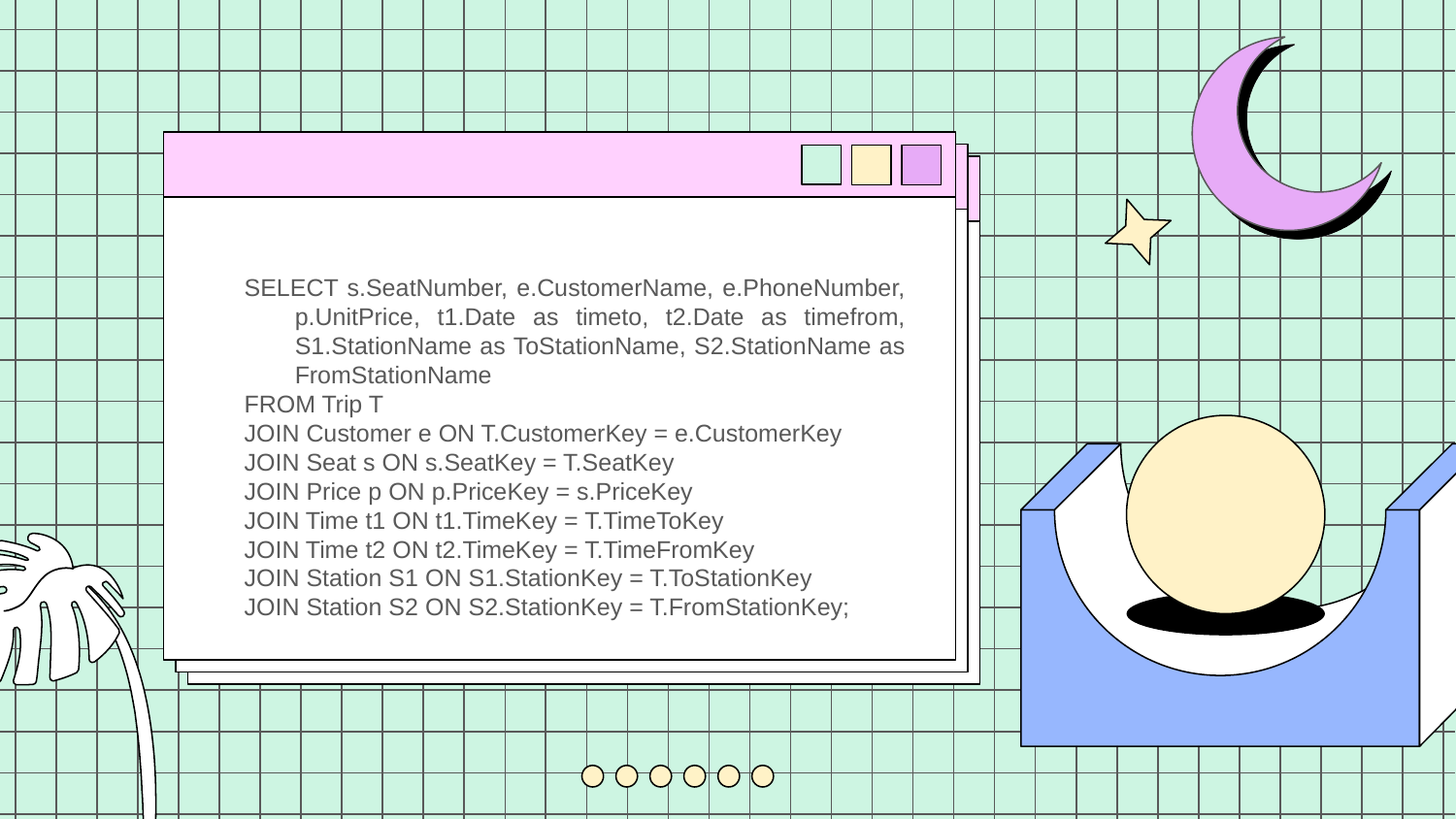

SELECT s.SeatNumber, e.CustomerName, e.PhoneNumber, p.UnitPrice, t1.Date as timeto, t2.Date as timefrom, S1.StationName as ToStationName, S2.StationName as FromStationName
FROM Trip T
JOIN Customer e ON T.CustomerKey = e.CustomerKey
JOIN Seat s ON s.SeatKey = T.SeatKey
JOIN Price p ON p.PriceKey = s.PriceKey
JOIN Time t1 ON t1.TimeKey = T.TimeToKey
JOIN Time t2 ON t2.TimeKey = T.TimeFromKey
JOIN Station S1 ON S1.StationKey = T.ToStationKey
JOIN Station S2 ON S2.StationKey = T.FromStationKey;